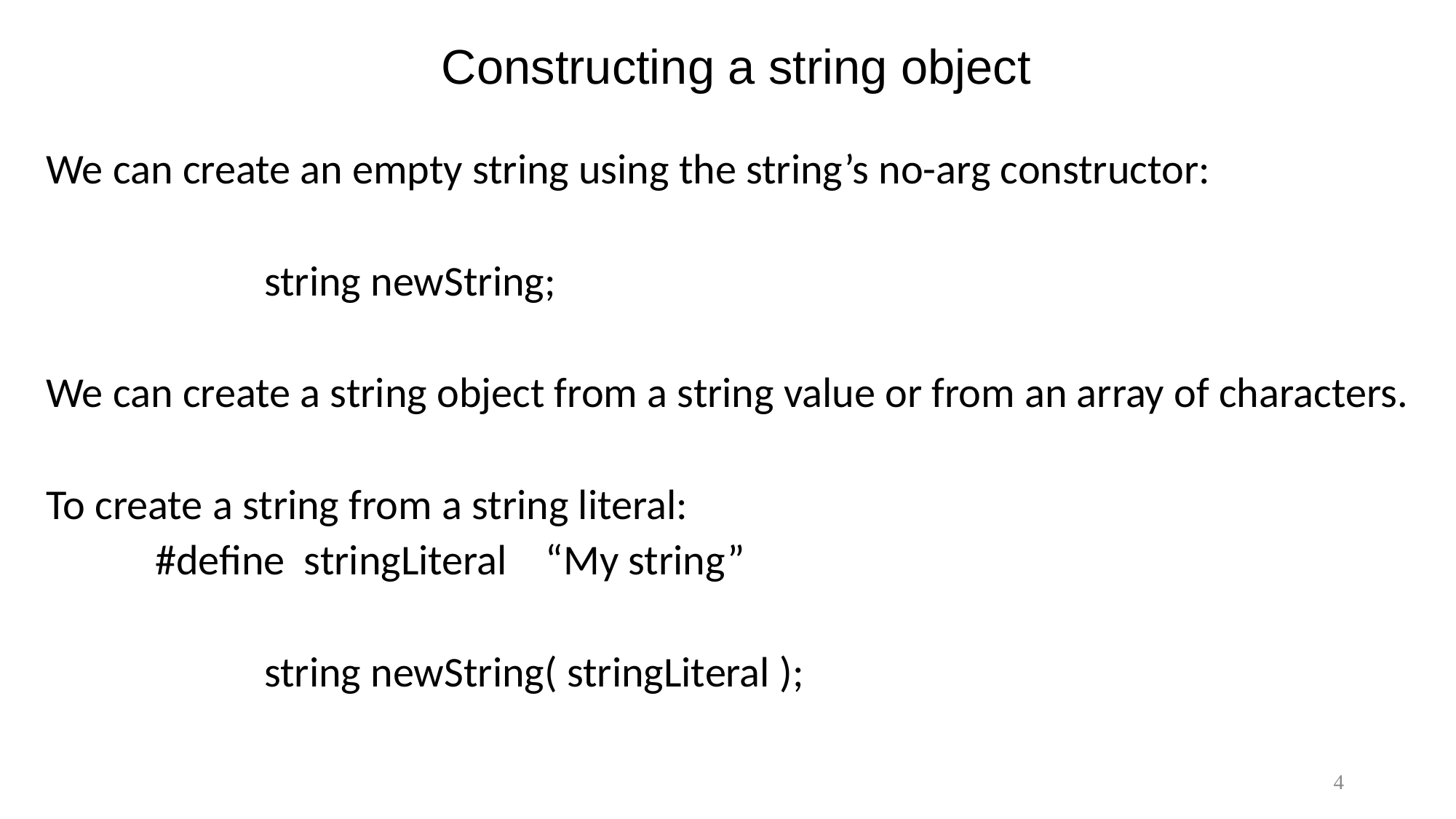

# Constructing a string object
We can create an empty string using the string’s no-arg constructor:

		string newString;

We can create a string object from a string value or from an array of characters.

To create a string from a string literal:
	#define  stringLiteral    “My string”

		string newString( stringLiteral );
4